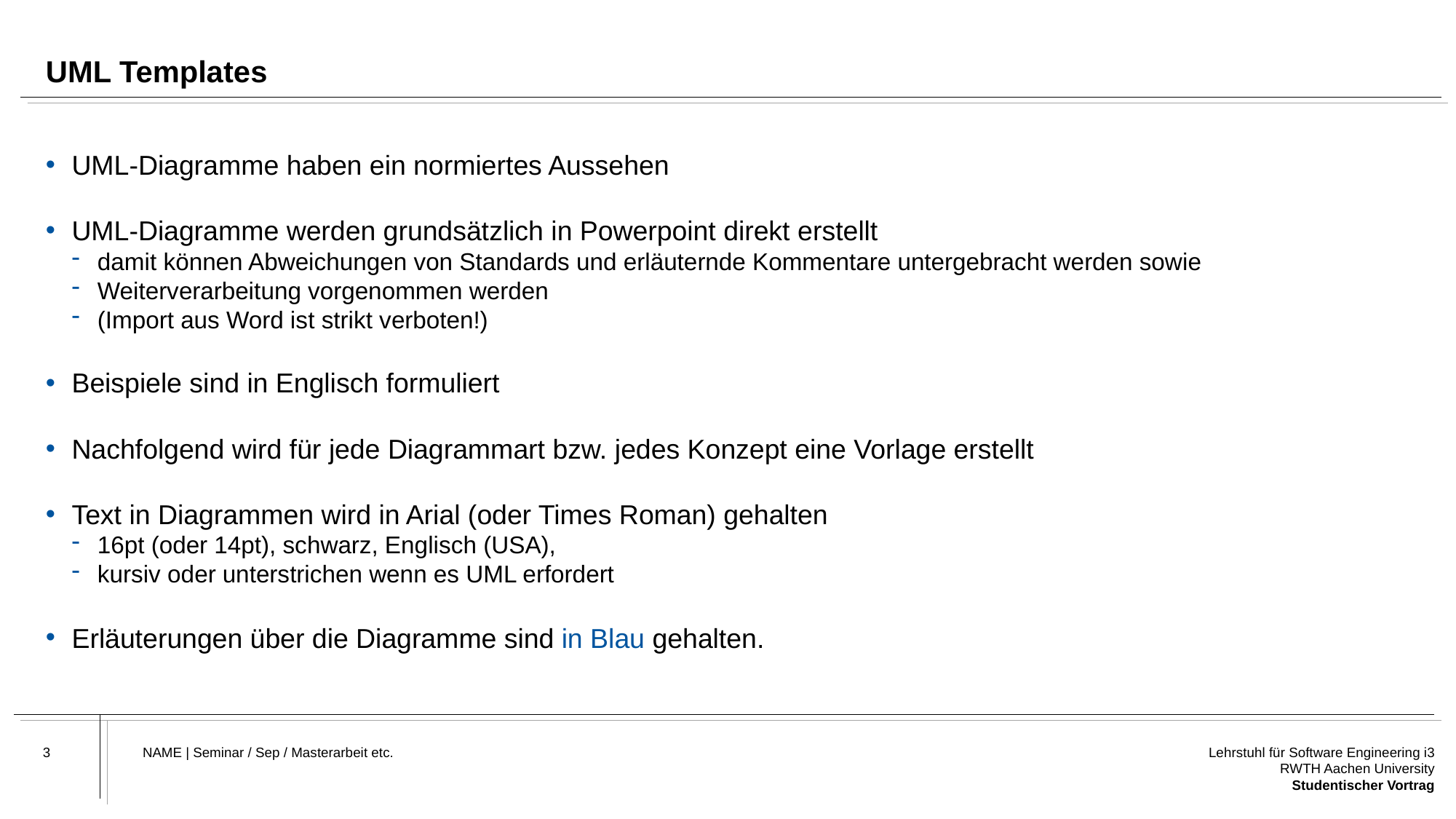

# UML Templates
UML-Diagramme haben ein normiertes Aussehen

UML-Diagramme werden grundsätzlich in Powerpoint direkt erstellt
damit können Abweichungen von Standards und erläuternde Kommentare untergebracht werden sowie
Weiterverarbeitung vorgenommen werden
(Import aus Word ist strikt verboten!)

Beispiele sind in Englisch formuliert

Nachfolgend wird für jede Diagrammart bzw. jedes Konzept eine Vorlage erstellt

Text in Diagrammen wird in Arial (oder Times Roman) gehalten
16pt (oder 14pt), schwarz, Englisch (USA),
kursiv oder unterstrichen wenn es UML erfordert

Erläuterungen über die Diagramme sind in Blau gehalten.